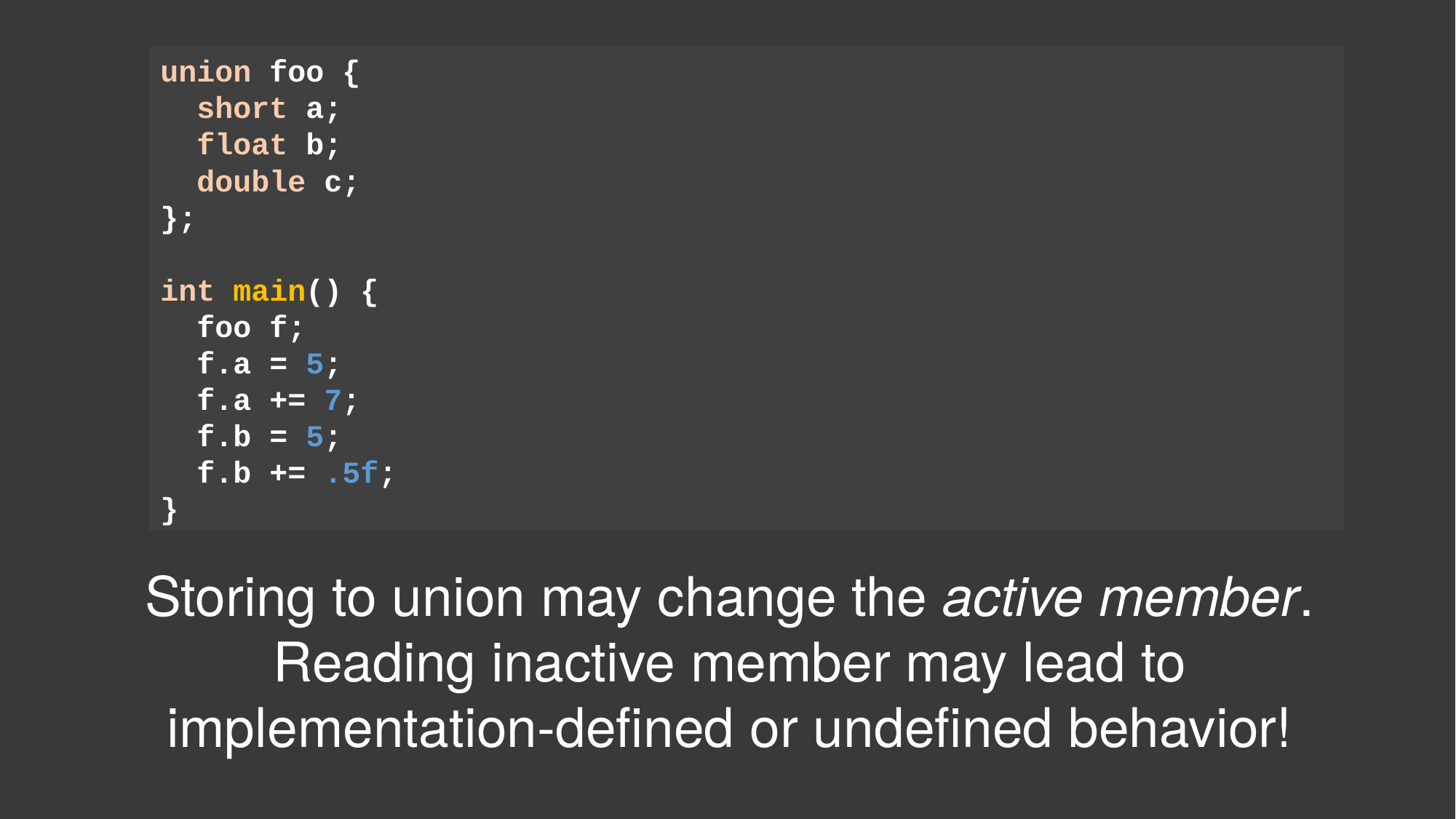

union foo {
  short a;
  float b;
  double c;
};

int main() {
  foo f;
  f.a = 5;
  f.a += 7;
  f.b = 5;
  f.b += .5f;
}
Storing to union may change the active member.
Reading inactive member may lead to
implementation-defined or undefined behavior!